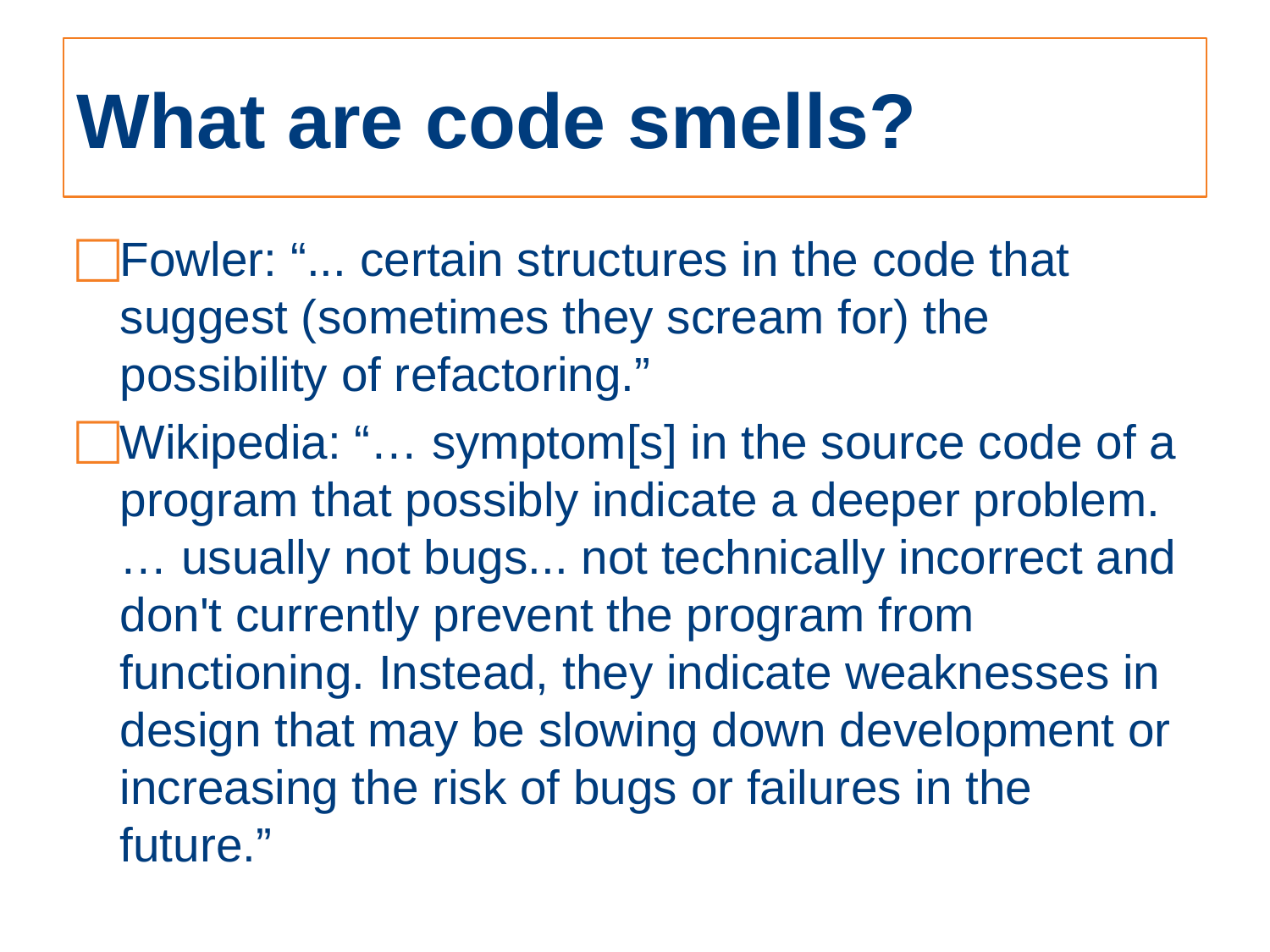

# What are code smells?
Fowler: “... certain structures in the code that suggest (sometimes they scream for) the possibility of refactoring.”
Wikipedia: “… symptom[s] in the source code of a program that possibly indicate a deeper problem. … usually not bugs... not technically incorrect and don't currently prevent the program from functioning. Instead, they indicate weaknesses in design that may be slowing down development or increasing the risk of bugs or failures in the future.”